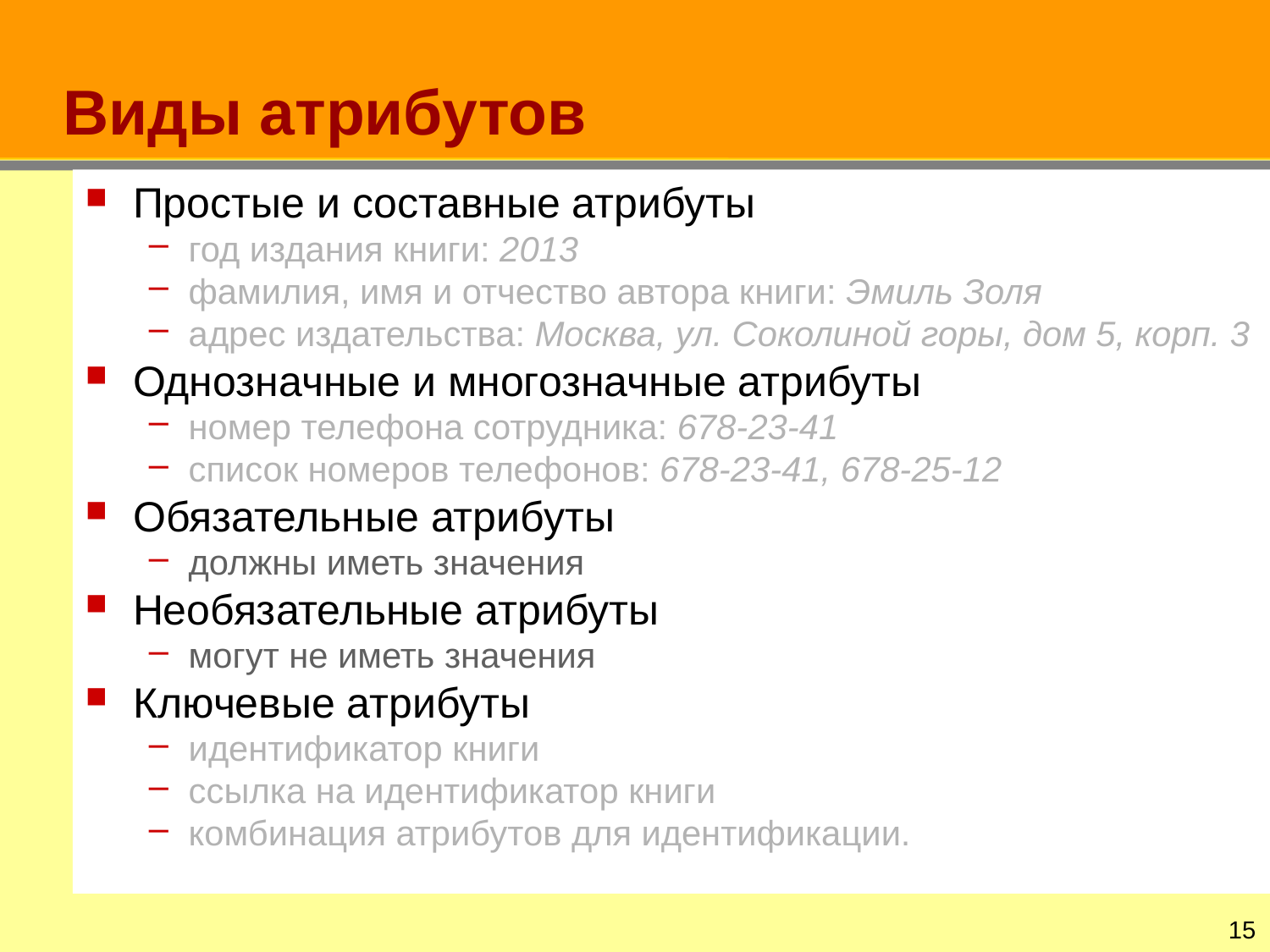

# Виды атрибутов
Простые и составные атрибуты
год издания книги: 2013
фамилия, имя и отчество автора книги: Эмиль Золя
адрес издательства: Москва, ул. Соколиной горы, дом 5, корп. 3
Однозначные и многозначные атрибуты
номер телефона сотрудника: 678-23-41
список номеров телефонов: 678-23-41, 678-25-12
Обязательные атрибуты
должны иметь значения
Необязательные атрибуты
могут не иметь значения
Ключевые атрибуты
идентификатор книги
ссылка на идентификатор книги
комбинация атрибутов для идентификации.

15